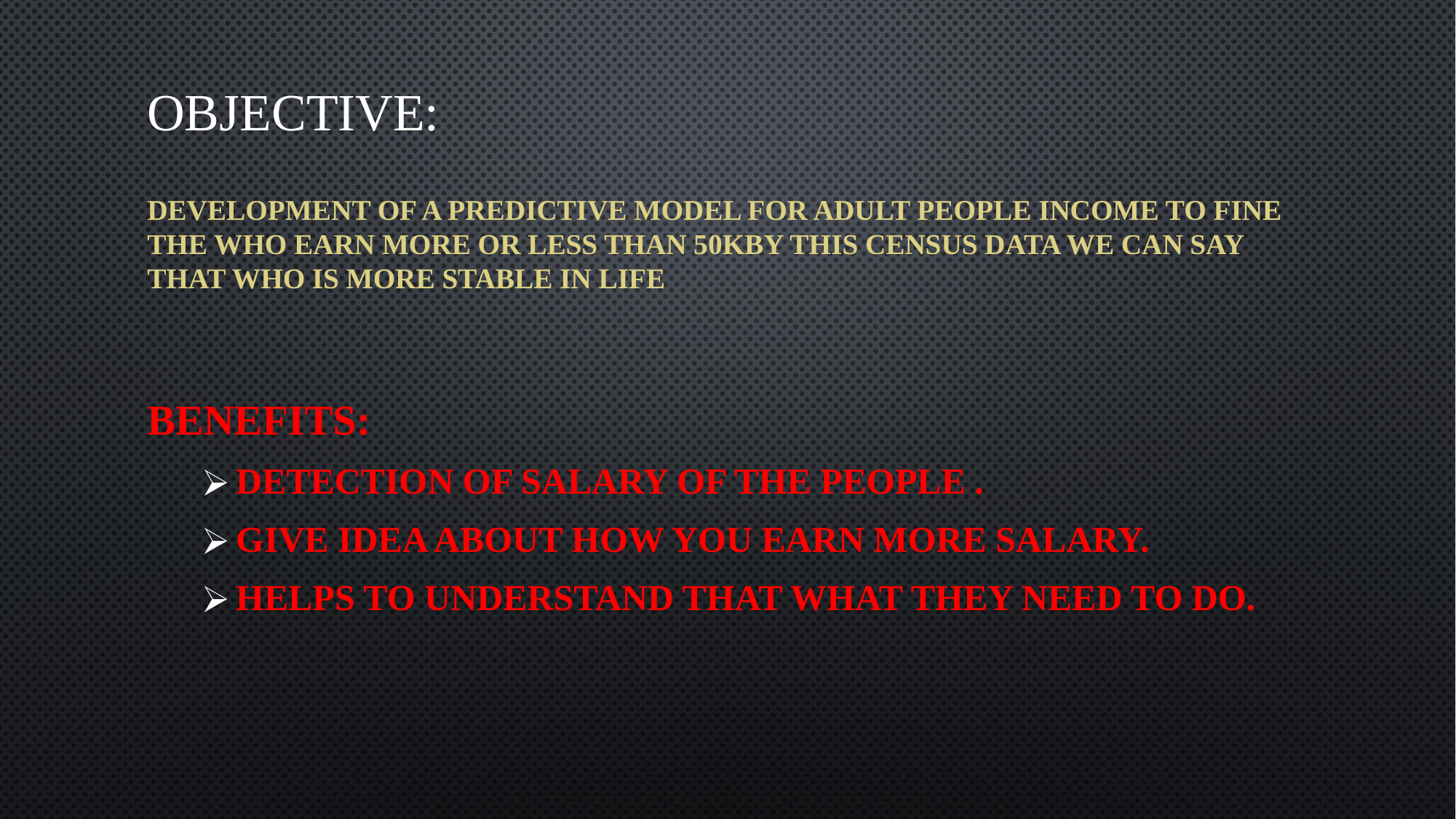

# Objective: Development of a predictive model for Adult people income to fine the who earn more or less than 50Kby this census data we can say that who is more stable in life
Benefits:
Detection of salary of the people .
Give idea about how you earn more salary.
Helps to understand that what they need to do.